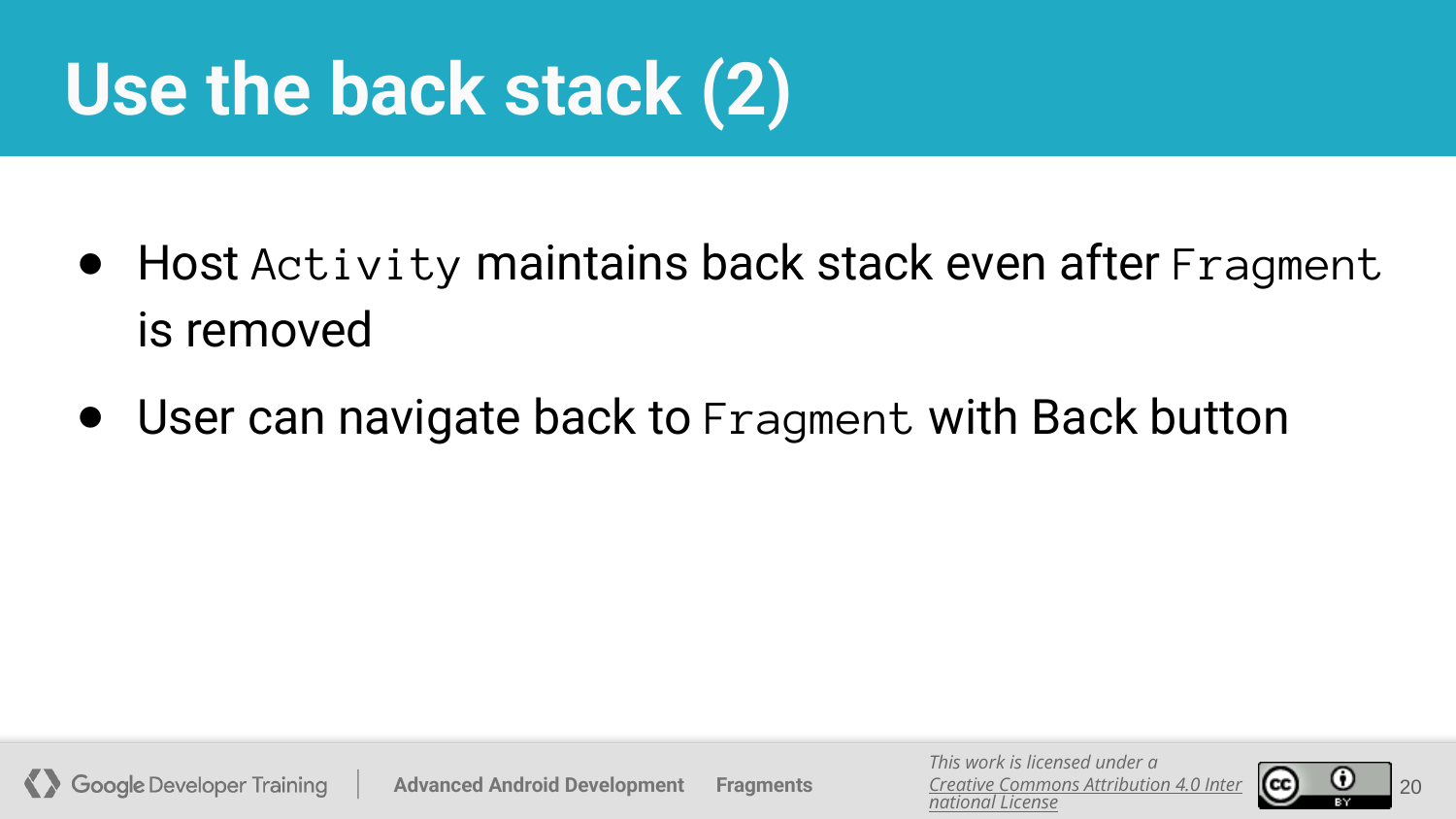

# Use the back stack (2)
Host Activity maintains back stack even after Fragment is removed
User can navigate back to Fragment with Back button

20